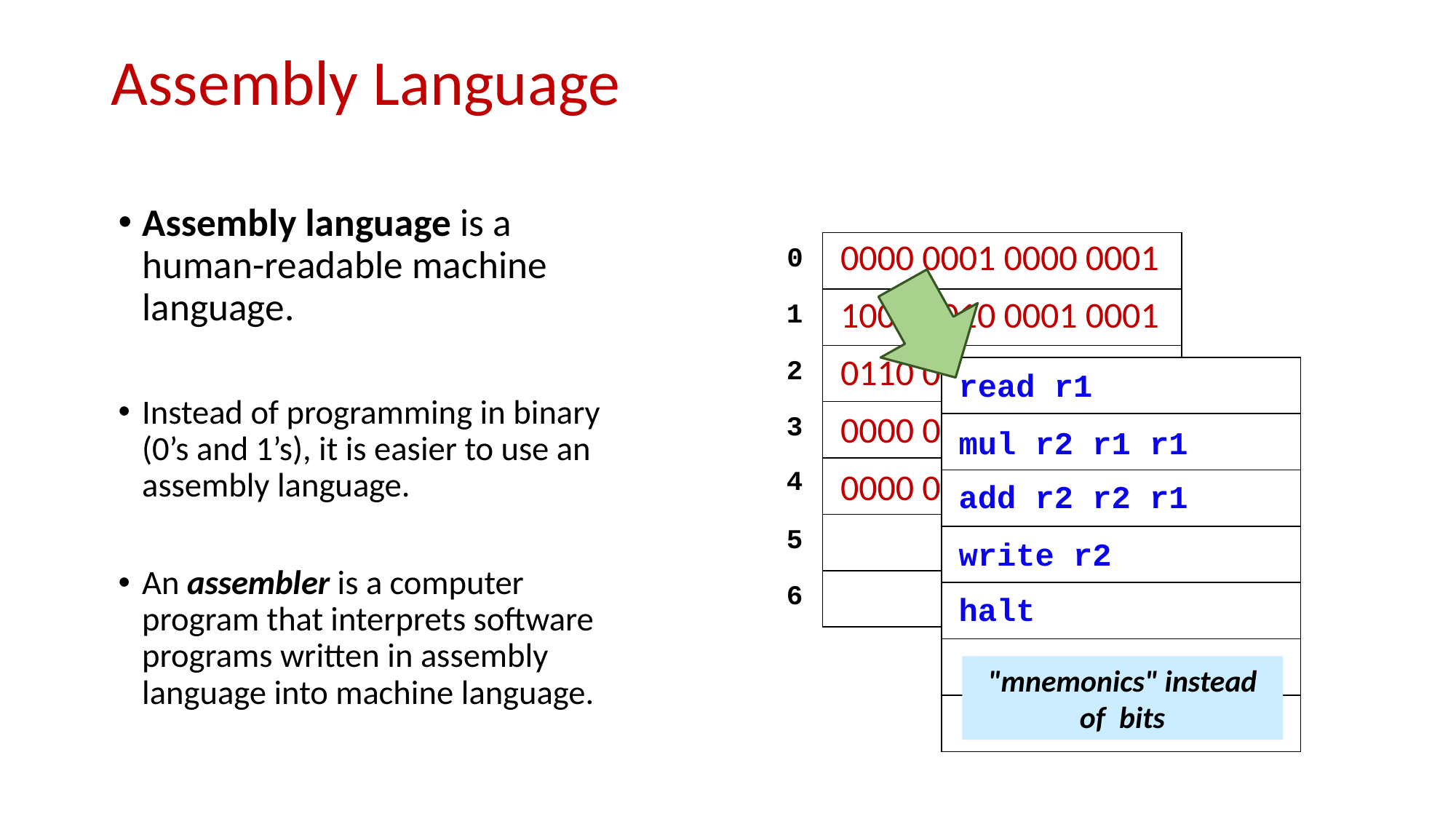

# Assembly Language
Assembly language is a human-readable machine language.

Instead of programming in binary (0’s and 1’s), it is easier to use an assembly language.

An assembler is a computer program that interprets software programs written in assembly language into machine language.
0000 0001 0000 0001
1000 0010 0001 0001
0110 0010 0010 0001
0000 0010 0000 0010
0000 0000 0000 0000

0

1

2

read r1

3

mul r2 r1 r1

4

add r2 r2 r1

5

write r2

6

halt

"mnemonics" instead of  bits